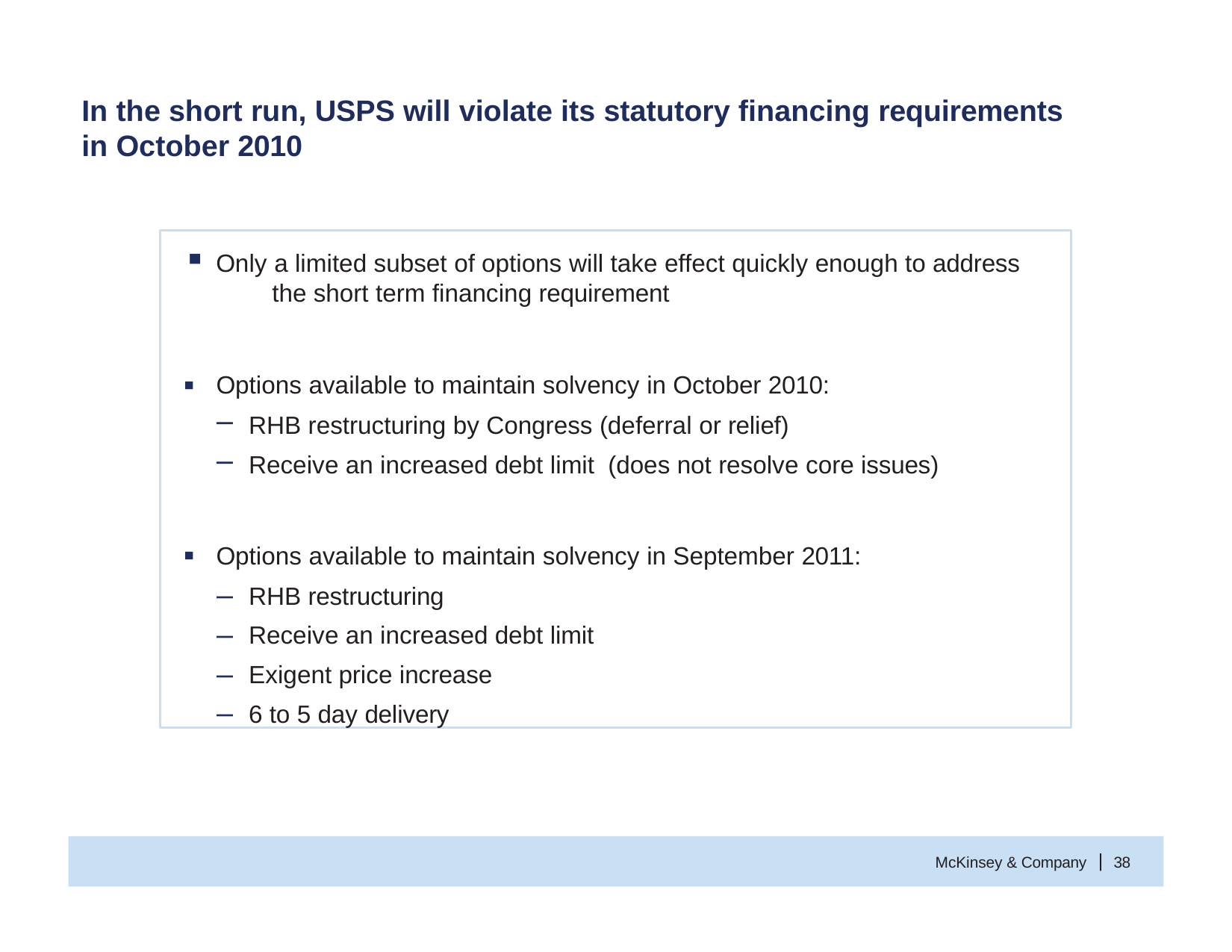

In the short run, USPS will violate its statutory financing requirements in October 2010
Only a limited subset of options will take effect quickly enough to address 	the short term financing requirement

Options available to maintain solvency in October 2010:
RHB restructuring by Congress (deferral or relief)
Receive an increased debt limit (does not resolve core issues)

Options available to maintain solvency in September 2011:
RHB restructuring
Receive an increased debt limit
Exigent price increase
6 to 5 day delivery
|
McKinsey & Company
38